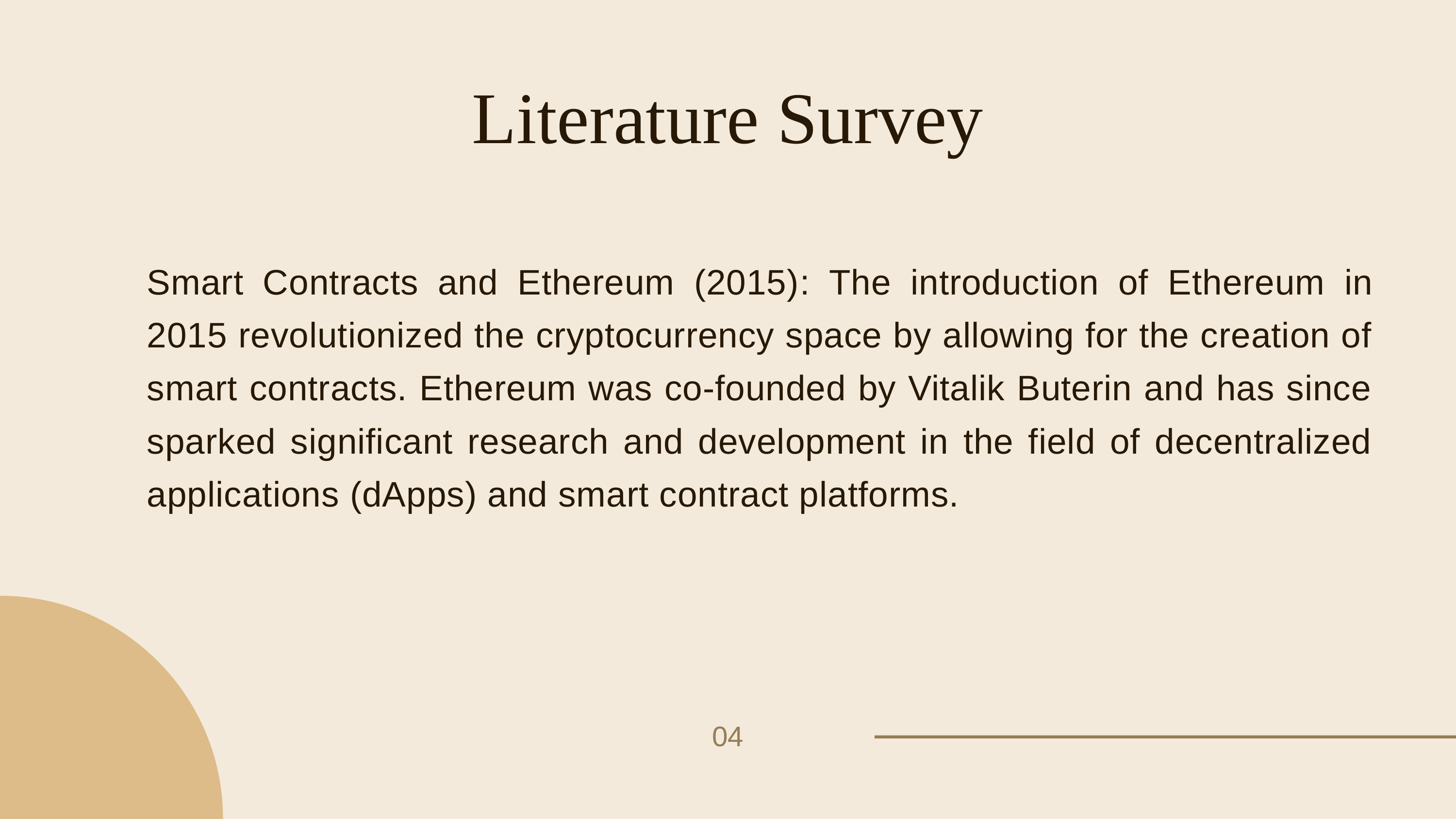

Literature Survey
Smart Contracts and Ethereum (2015): The introduction of Ethereum in 2015 revolutionized the cryptocurrency space by allowing for the creation of smart contracts. Ethereum was co-founded by Vitalik Buterin and has since sparked significant research and development in the field of decentralized applications (dApps) and smart contract platforms.

04